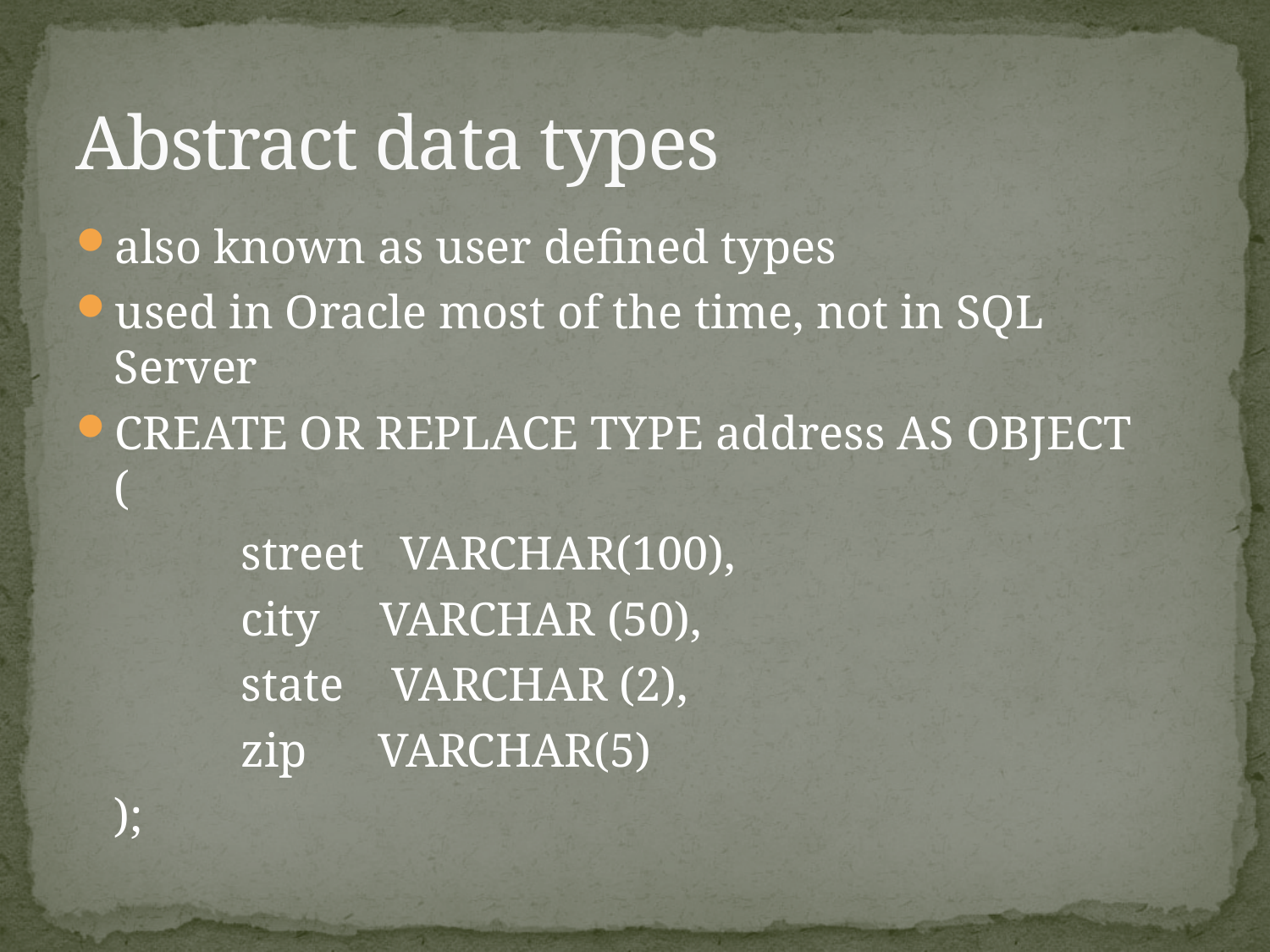

# Abstract data types
also known as user defined types
used in Oracle most of the time, not in SQL Server
CREATE OR REPLACE TYPE address AS OBJECT (
		street   VARCHAR(100),
		city     VARCHAR (50),
		state    VARCHAR (2),
		zip      VARCHAR(5)
	);